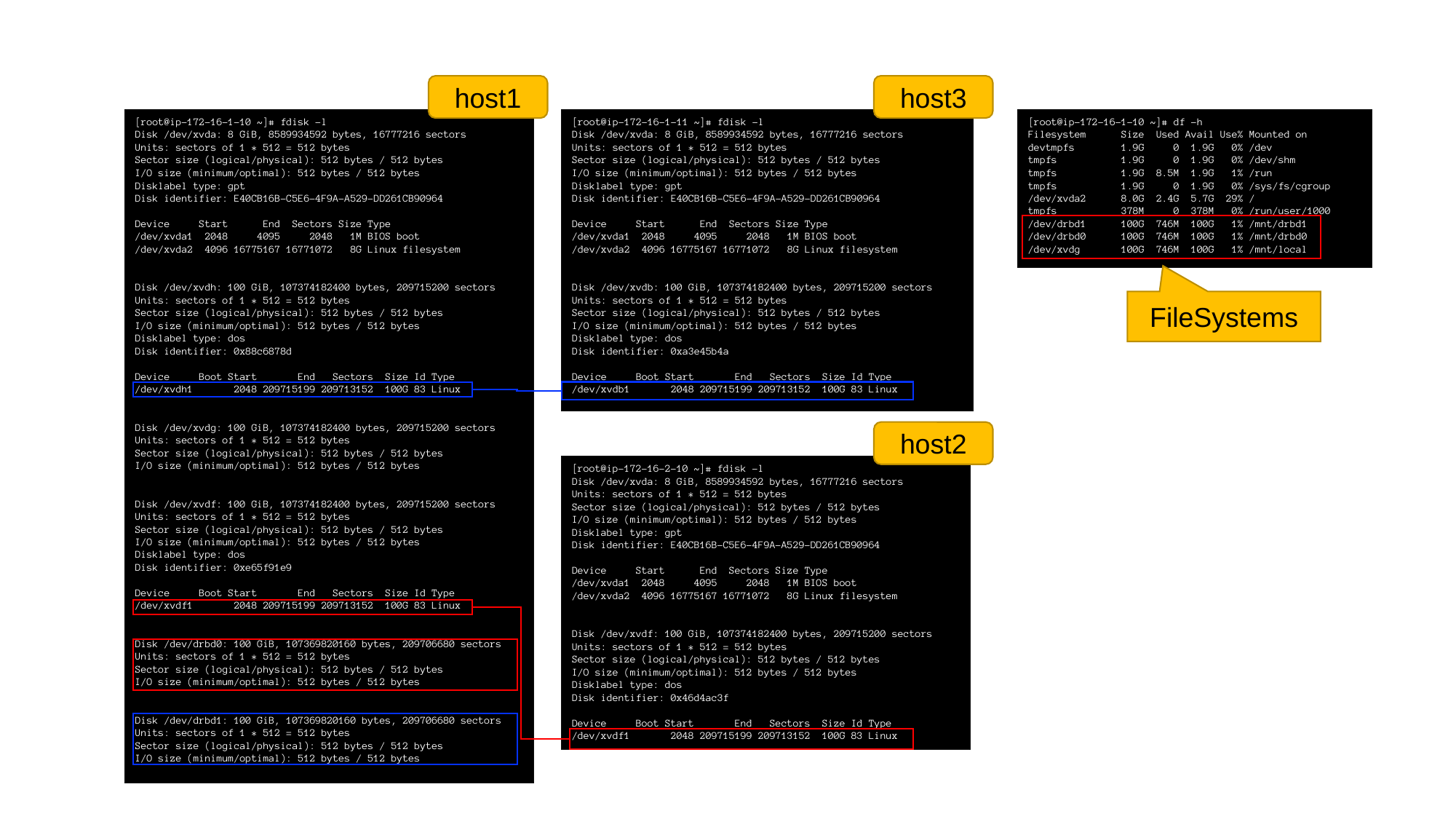

host1
host3
[root@ip-172-16-1-10 ~]# fdisk -l
Disk /dev/xvda: 8 GiB, 8589934592 bytes, 16777216 sectors
Units: sectors of 1 * 512 = 512 bytes
Sector size (logical/physical): 512 bytes / 512 bytes
I/O size (minimum/optimal): 512 bytes / 512 bytes
Disklabel type: gpt
Disk identifier: E40CB16B-C5E6-4F9A-A529-DD261CB90964

Device     Start      End  Sectors Size Type
/dev/xvda1  2048     4095     2048   1M BIOS boot
/dev/xvda2  4096 16775167 16771072   8G Linux filesystem

Disk /dev/xvdh: 100 GiB, 107374182400 bytes, 209715200 sectors
Units: sectors of 1 * 512 = 512 bytes
Sector size (logical/physical): 512 bytes / 512 bytes
I/O size (minimum/optimal): 512 bytes / 512 bytes
Disklabel type: dos
Disk identifier: 0x88c6878d

Device     Boot Start       End   Sectors  Size Id Type
/dev/xvdh1       2048 209715199 209713152  100G 83 Linux

Disk /dev/xvdg: 100 GiB, 107374182400 bytes, 209715200 sectors
Units: sectors of 1 * 512 = 512 bytes
Sector size (logical/physical): 512 bytes / 512 bytes
I/O size (minimum/optimal): 512 bytes / 512 bytes

Disk /dev/xvdf: 100 GiB, 107374182400 bytes, 209715200 sectors
Units: sectors of 1 * 512 = 512 bytes
Sector size (logical/physical): 512 bytes / 512 bytes
I/O size (minimum/optimal): 512 bytes / 512 bytes
Disklabel type: dos
Disk identifier: 0xe65f91e9

Device     Boot Start       End   Sectors  Size Id Type
/dev/xvdf1       2048 209715199 209713152  100G 83 Linux

Disk /dev/drbd0: 100 GiB, 107369820160 bytes, 209706680 sectors
Units: sectors of 1 * 512 = 512 bytes
Sector size (logical/physical): 512 bytes / 512 bytes
I/O size (minimum/optimal): 512 bytes / 512 bytes

Disk /dev/drbd1: 100 GiB, 107369820160 bytes, 209706680 sectors
Units: sectors of 1 * 512 = 512 bytes
Sector size (logical/physical): 512 bytes / 512 bytes
I/O size (minimum/optimal): 512 bytes / 512 bytes
[root@ip-172-16-1-11 ~]# fdisk -l
Disk /dev/xvda: 8 GiB, 8589934592 bytes, 16777216 sectors
Units: sectors of 1 * 512 = 512 bytes
Sector size (logical/physical): 512 bytes / 512 bytes
I/O size (minimum/optimal): 512 bytes / 512 bytes
Disklabel type: gpt
Disk identifier: E40CB16B-C5E6-4F9A-A529-DD261CB90964

Device     Start      End  Sectors Size Type
/dev/xvda1  2048     4095     2048   1M BIOS boot
/dev/xvda2  4096 16775167 16771072   8G Linux filesystem

Disk /dev/xvdb: 100 GiB, 107374182400 bytes, 209715200 sectors
Units: sectors of 1 * 512 = 512 bytes
Sector size (logical/physical): 512 bytes / 512 bytes
I/O size (minimum/optimal): 512 bytes / 512 bytes
Disklabel type: dos
Disk identifier: 0xa3e45b4a

Device     Boot Start       End   Sectors  Size Id Type
/dev/xvdb1       2048 209715199 209713152  100G 83 Linux
[root@ip-172-16-1-10 ~]# df -h
Filesystem      Size  Used Avail Use% Mounted on
devtmpfs        1.9G     0  1.9G   0% /dev
tmpfs           1.9G     0  1.9G   0% /dev/shm
tmpfs           1.9G  8.5M  1.9G   1% /run
tmpfs           1.9G     0  1.9G   0% /sys/fs/cgroup
/dev/xvda2      8.0G  2.4G  5.7G  29% /
tmpfs           378M     0  378M   0% /run/user/1000
/dev/drbd1      100G  746M  100G   1% /mnt/drbd1
/dev/drbd0      100G  746M  100G   1% /mnt/drbd0
/dev/xvdg       100G  746M  100G   1% /mnt/local

FileSystems

host2
[root@ip-172-16-2-10 ~]# fdisk -l
Disk /dev/xvda: 8 GiB, 8589934592 bytes, 16777216 sectors
Units: sectors of 1 * 512 = 512 bytes
Sector size (logical/physical): 512 bytes / 512 bytes
I/O size (minimum/optimal): 512 bytes / 512 bytes
Disklabel type: gpt
Disk identifier: E40CB16B-C5E6-4F9A-A529-DD261CB90964

Device     Start      End  Sectors Size Type
/dev/xvda1  2048     4095     2048   1M BIOS boot
/dev/xvda2  4096 16775167 16771072   8G Linux filesystem

Disk /dev/xvdf: 100 GiB, 107374182400 bytes, 209715200 sectors
Units: sectors of 1 * 512 = 512 bytes
Sector size (logical/physical): 512 bytes / 512 bytes
I/O size (minimum/optimal): 512 bytes / 512 bytes
Disklabel type: dos
Disk identifier: 0x46d4ac3f

Device     Boot Start       End   Sectors  Size Id Type
/dev/xvdf1       2048 209715199 209713152  100G 83 Linux